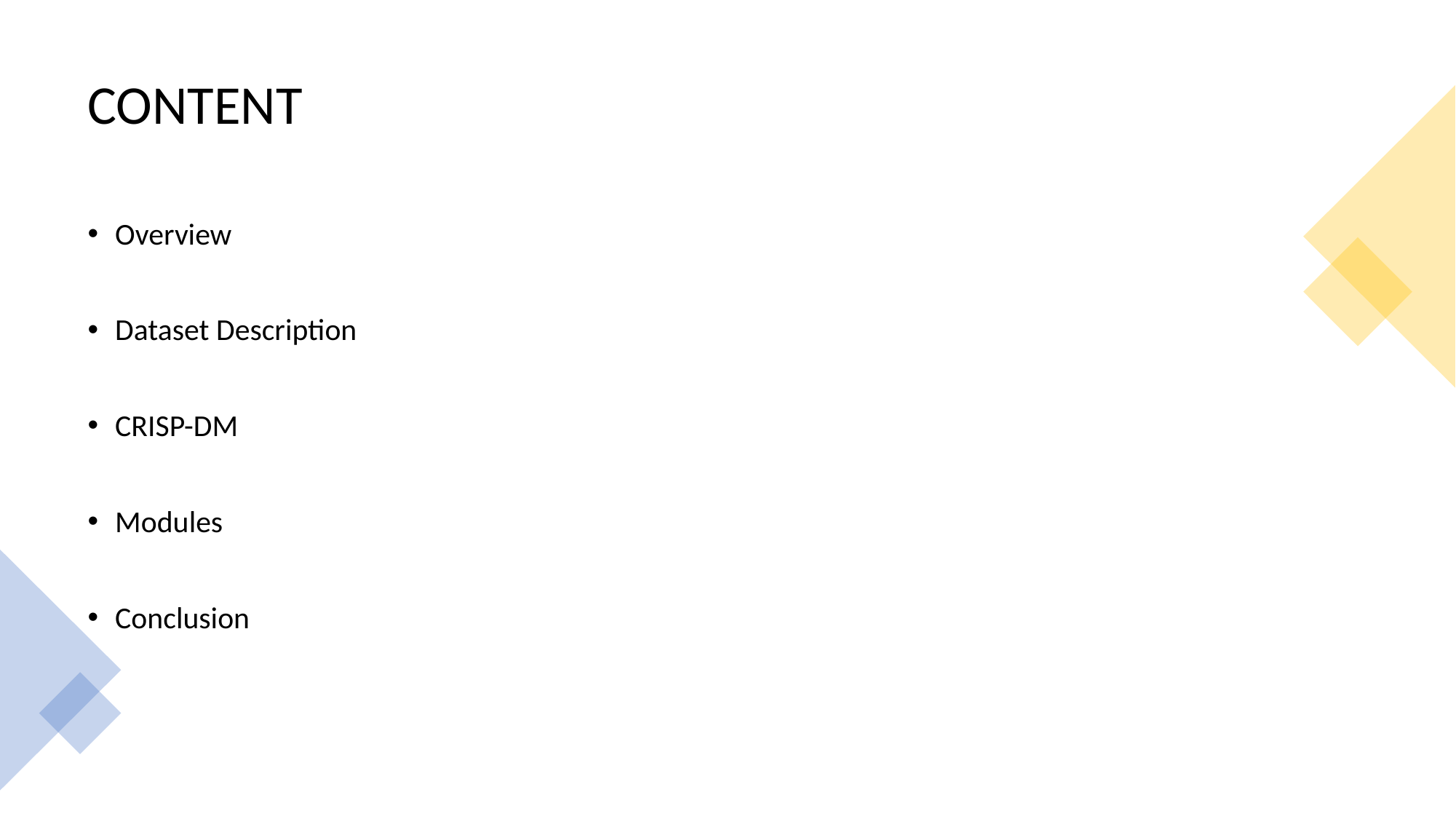

# CONTENT

Overview

Dataset Description

CRISP-DM

Modules

Conclusion